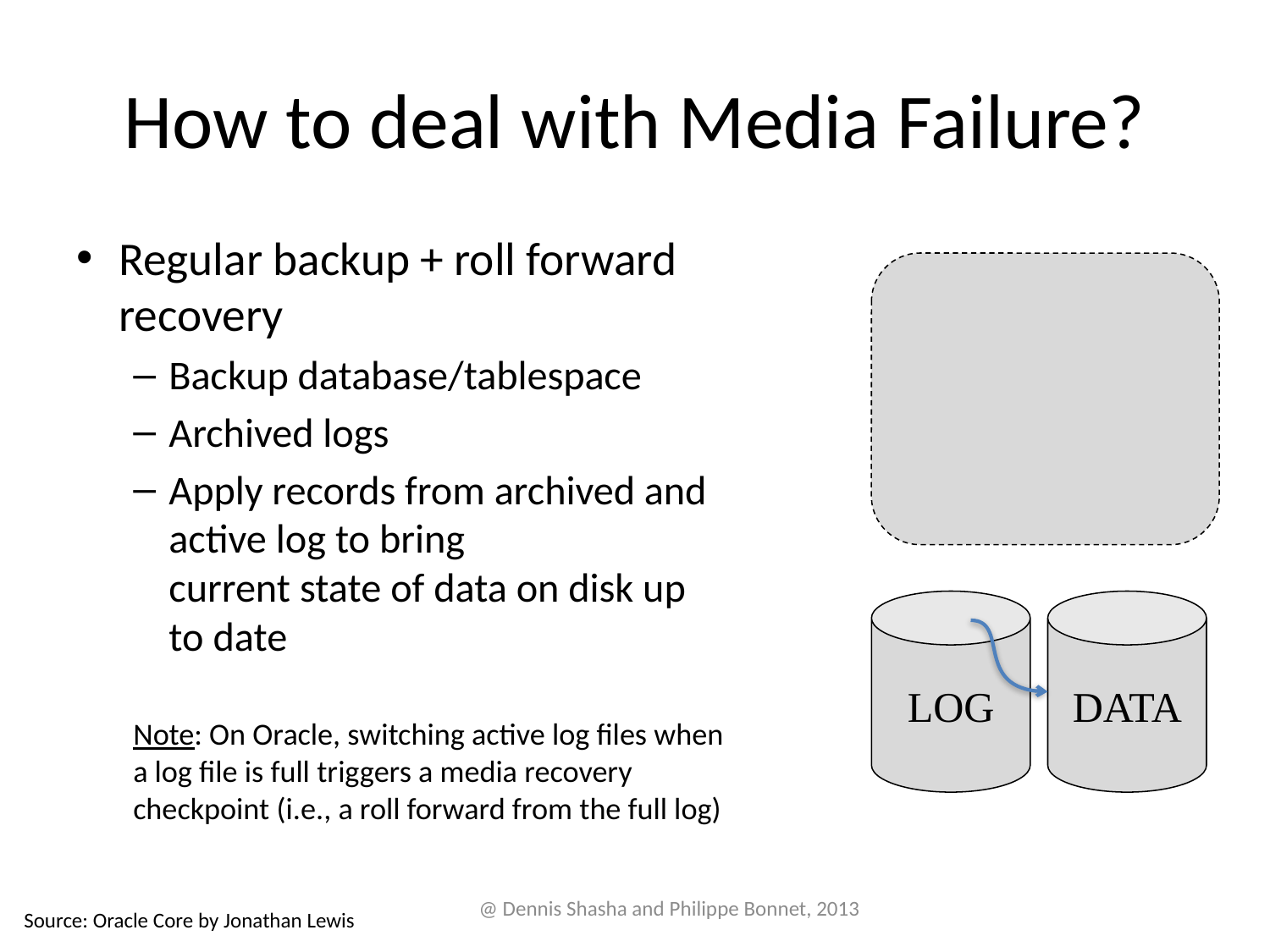

# How to deal with Media Failure?
Regular backup + roll forward recovery
Backup database/tablespace
Archived logs
Apply records from archived and active log to bring
current state of data on disk up to date
Note: On Oracle, switching active log files when a log file is full triggers a media recovery checkpoint (i.e., a roll forward from the full log)

LOG
DATA
@ Dennis Shasha and Philippe Bonnet, 2013
Source: Oracle Core by Jonathan Lewis